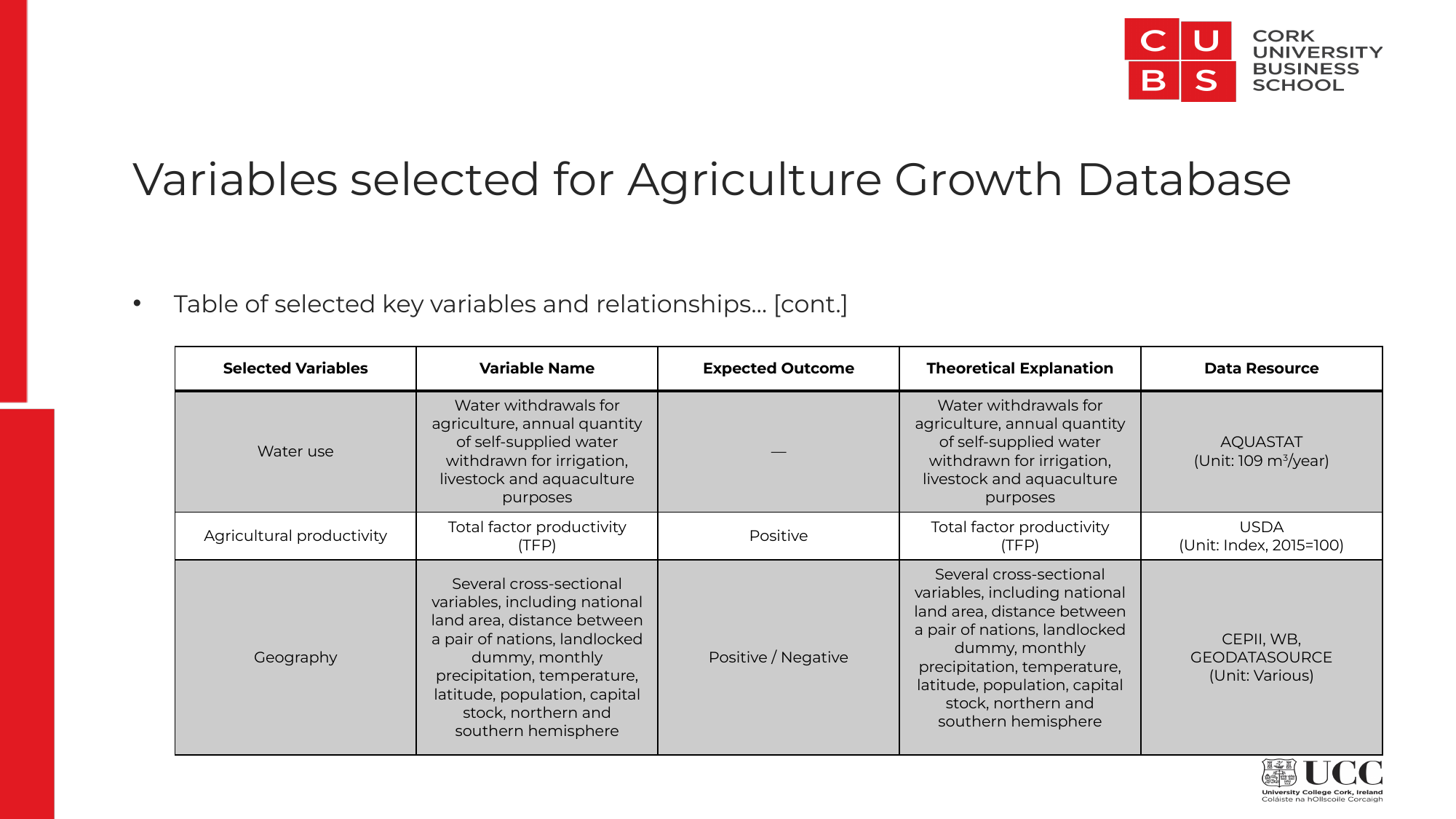

# Variables selected for Agriculture Growth Database
Table of selected key variables and relationships… [cont.]

| Selected Variables | Variable Name | Expected Outcome | Theoretical Explanation | Data Resource |
| --- | --- | --- | --- | --- |
| Water use | Water withdrawals for agriculture, annual quantity of self-supplied water withdrawn for irrigation, livestock and aquaculture purposes | — | Water withdrawals for agriculture, annual quantity of self-supplied water withdrawn for irrigation, livestock and aquaculture purposes | AQUASTAT (Unit: 109 m3/year) |
| Agricultural productivity | Total factor productivity (TFP) | Positive | Total factor productivity (TFP) | USDA (Unit: Index, 2015=100) |
| Geography | Several cross-sectional variables, including national land area, distance between a pair of nations, landlocked dummy, monthly precipitation, temperature, latitude, population, capital stock, northern and southern hemisphere | Positive / Negative | Several cross-sectional variables, including national land area, distance between a pair of nations, landlocked dummy, monthly precipitation, temperature, latitude, population, capital stock, northern and southern hemisphere | CEPII, WB, GEODATASOURCE (Unit: Various) |